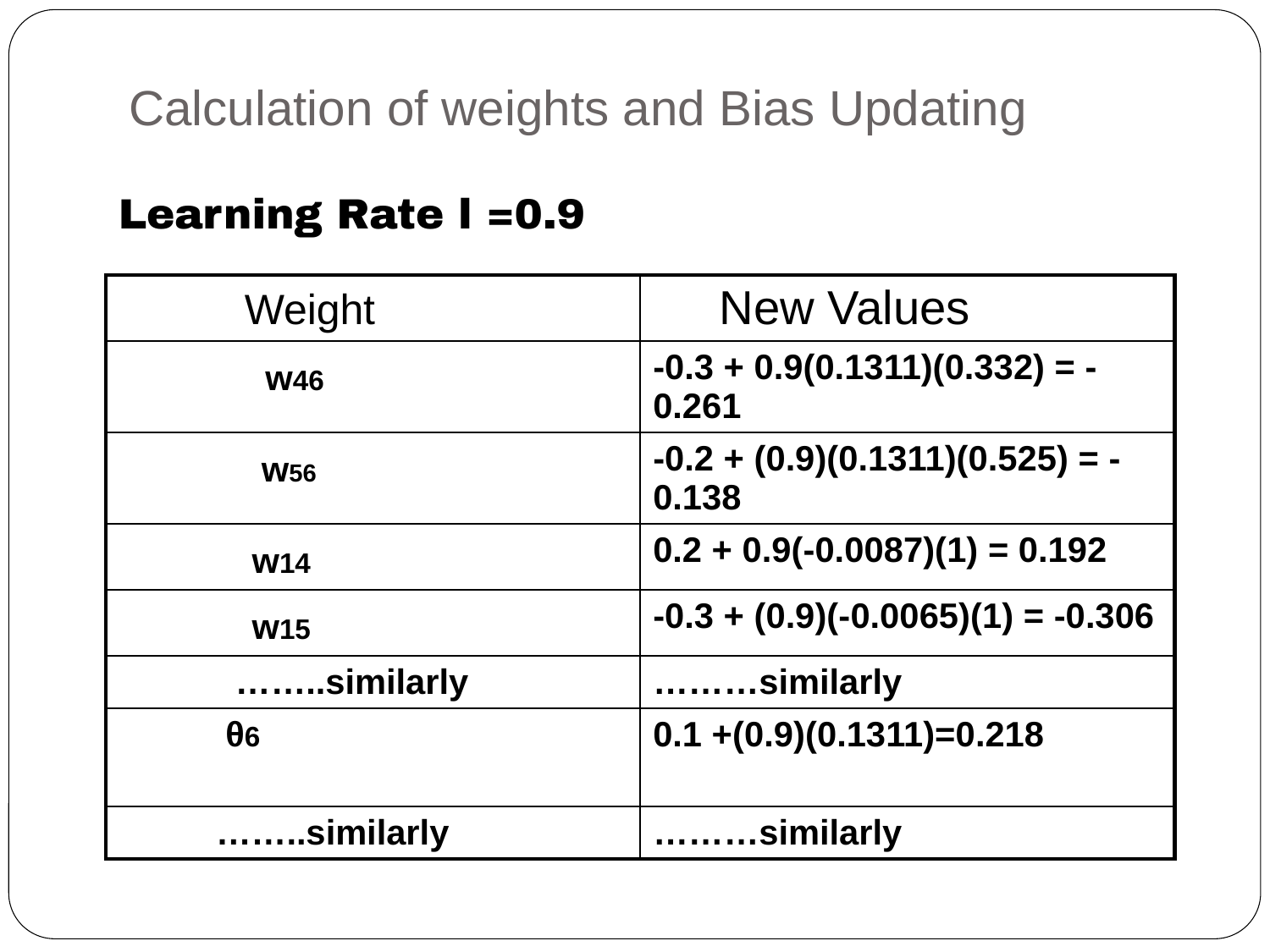

# Calculation of weights and Bias Updating
Learning Rate l =0.9
| Weight | New Values |
| --- | --- |
| w46 | -0.3 + 0.9(0.1311)(0.332) = -0.261 |
| w56 | -0.2 + (0.9)(0.1311)(0.525) = -0.138 |
| w14 | 0.2 + 0.9(-0.0087)(1) = 0.192 |
| w15 | -0.3 + (0.9)(-0.0065)(1) = -0.306 |
| ……..similarly | ………similarly |
| θ6 | 0.1 +(0.9)(0.1311)=0.218 |
| ……..similarly | ………similarly |